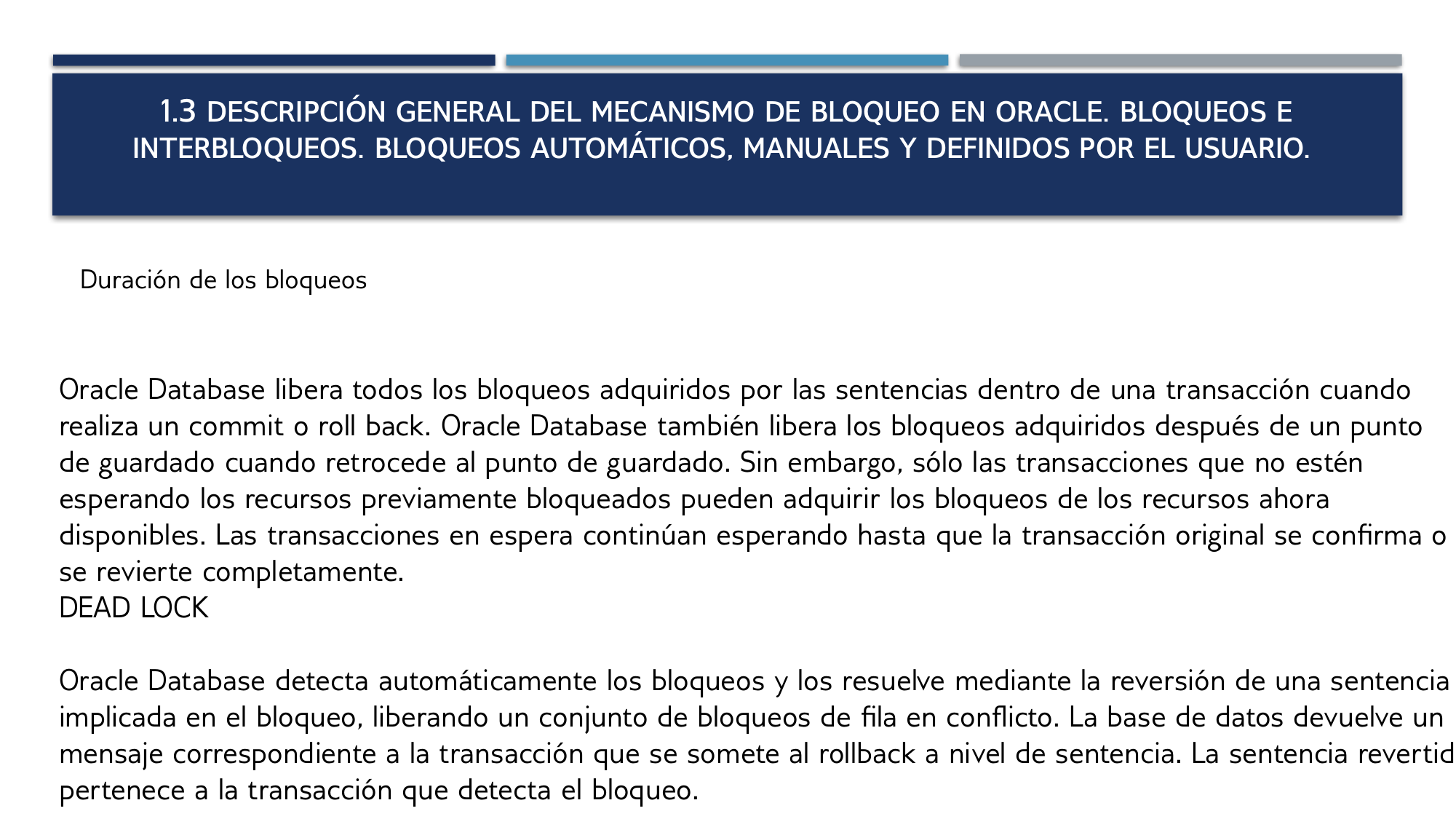

# 1.3 Descripción general del Mecanismo de bloqueo en Oracle. Bloqueos e Interbloqueos. Bloqueos automáticos, manuales y definidos por el usuario.
Duración de los bloqueos
Oracle Database libera todos los bloqueos adquiridos por las sentencias dentro de una transacción cuando
realiza un commit o roll back. Oracle Database también libera los bloqueos adquiridos después de un punto
de guardado cuando retrocede al punto de guardado. Sin embargo, sólo las transacciones que no estén
esperando los recursos previamente bloqueados pueden adquirir los bloqueos de los recursos ahora
disponibles. Las transacciones en espera continúan esperando hasta que la transacción original se confirma o
se revierte completamente.
DEAD LOCK

Oracle Database detecta automáticamente los bloqueos y los resuelve mediante la reversión de una sentencia
implicada en el bloqueo, liberando un conjunto de bloqueos de fila en conflicto. La base de datos devuelve un
mensaje correspondiente a la transacción que se somete al rollback a nivel de sentencia. La sentencia revertida
pertenece a la transacción que detecta el bloqueo.